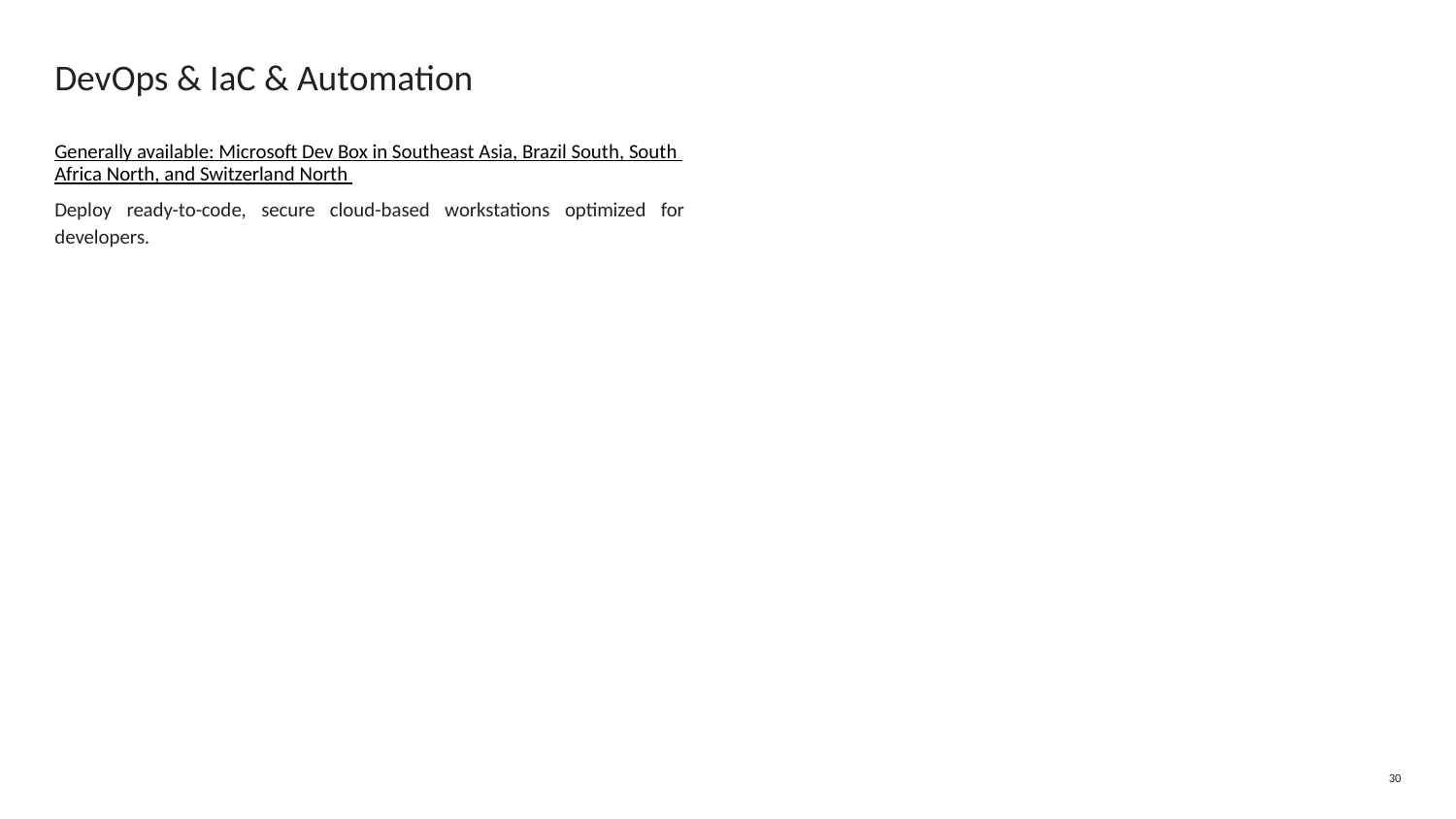

# DevOps & IaC & Automation

Generally available: Microsoft Dev Box in Southeast Asia, Brazil South, South Africa North, and Switzerland North
Deploy ready-to-code, secure cloud-based workstations optimized for developers.